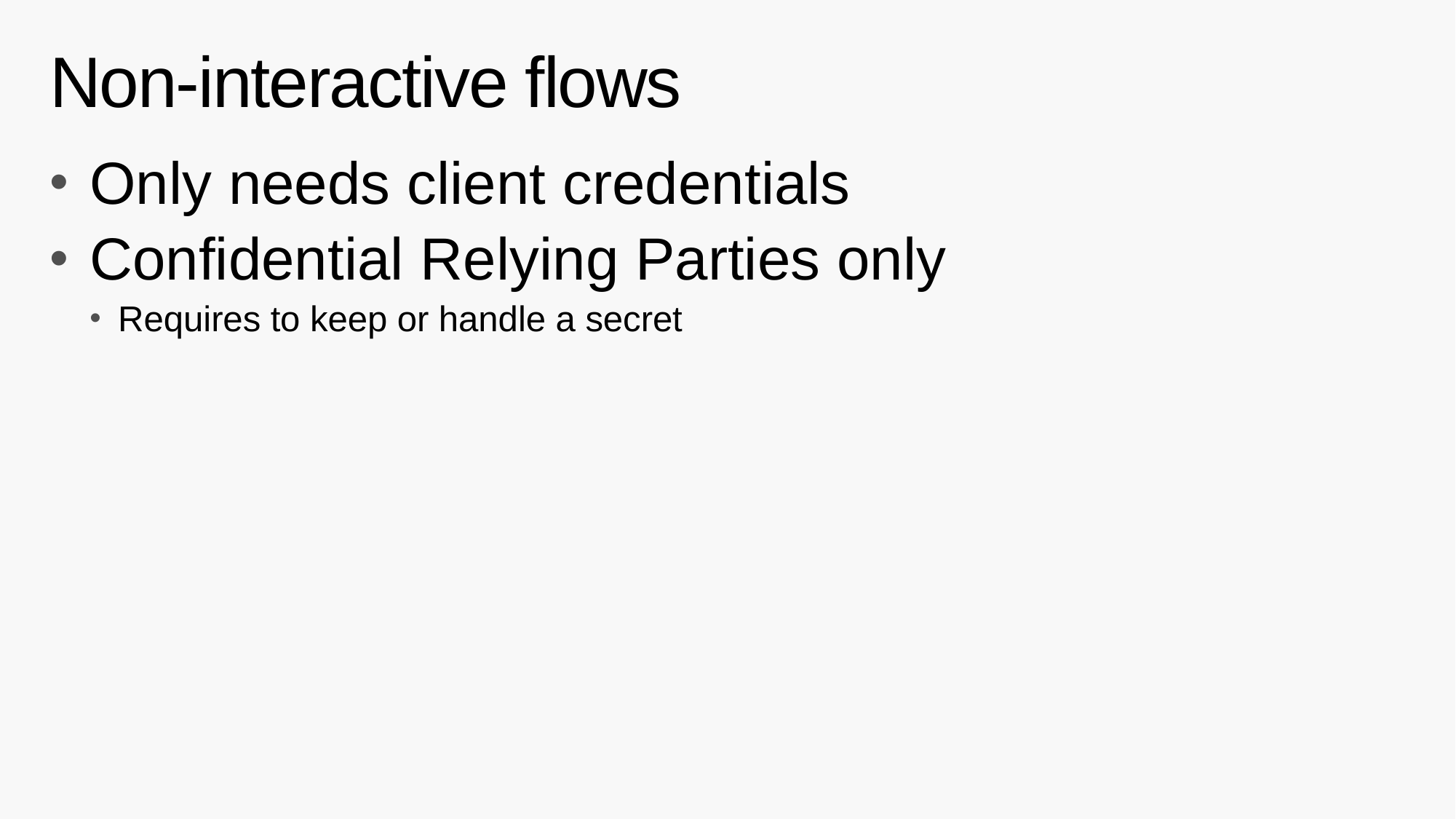

# Non-interactive flows
Only needs client credentials
Confidential Relying Parties only
Requires to keep or handle a secret